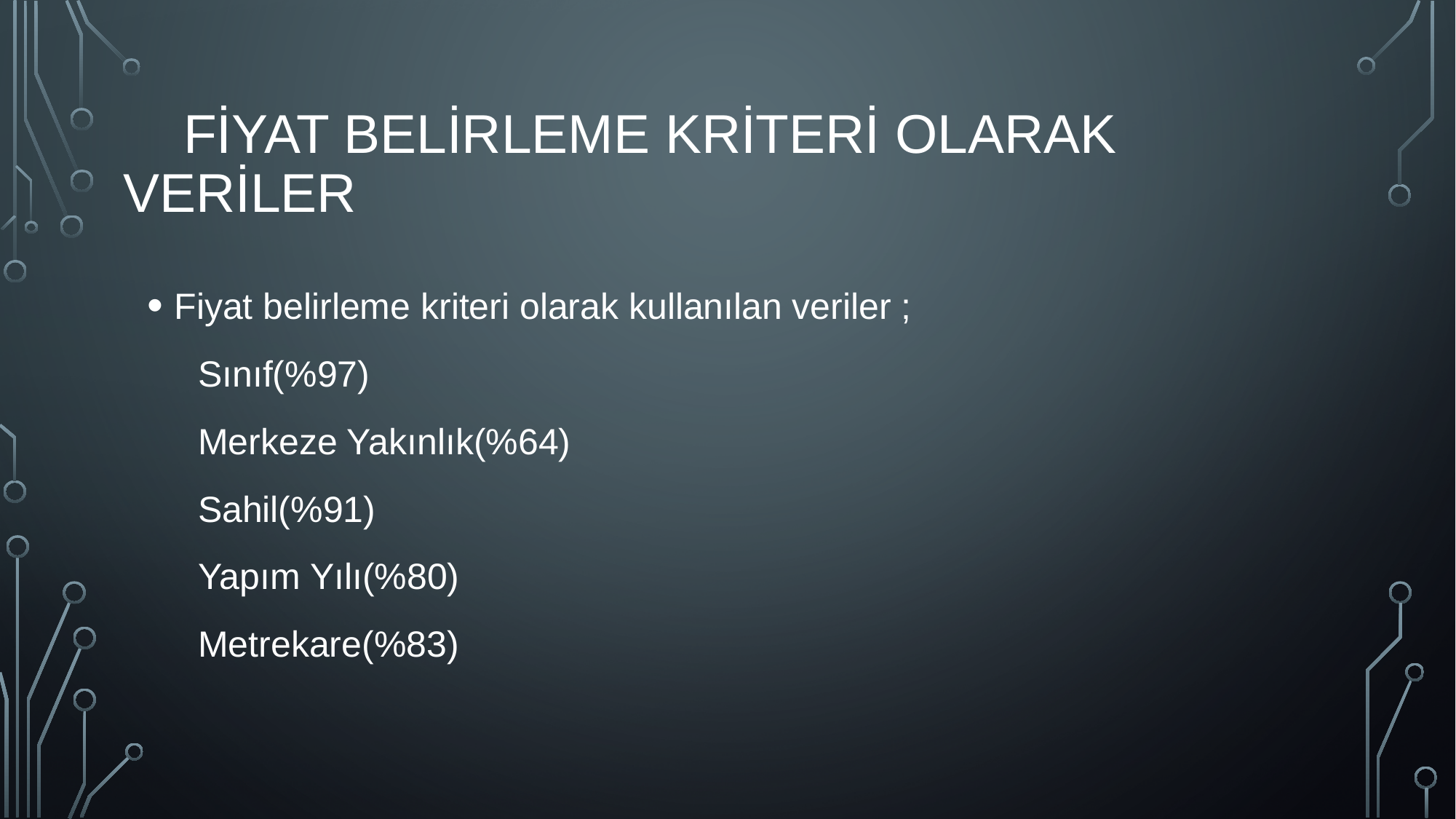

# FİYAT BELİRLEME KRİTERİ OLARAK veriler
Fiyat belirleme kriteri olarak kullanılan veriler ;
     Sınıf(%97)
     Merkeze Yakınlık(%64)
     Sahil(%91)
     Yapım Yılı(%80)
     Metrekare(%83)